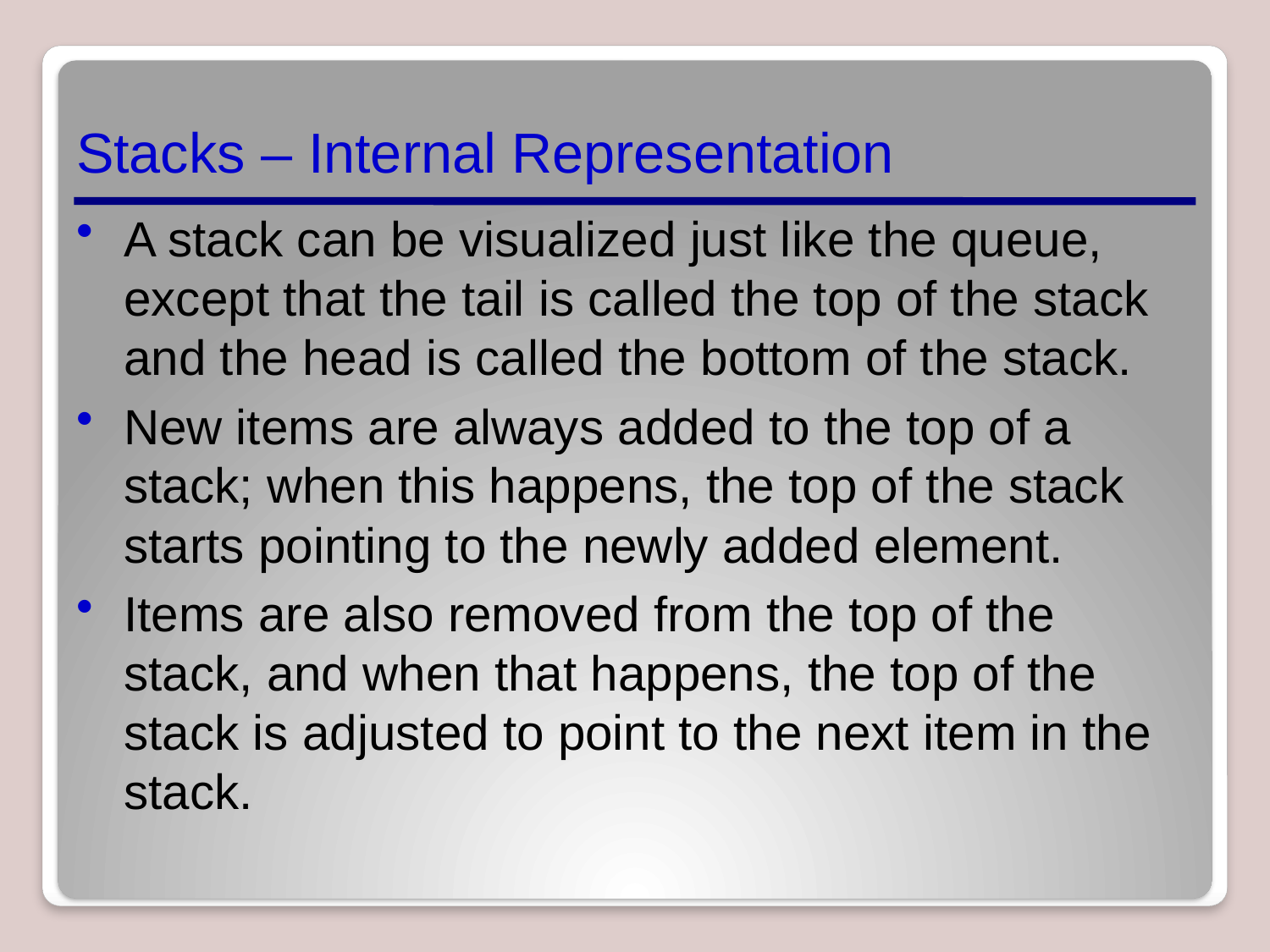

# Stacks – Internal Representation
A stack can be visualized just like the queue, except that the tail is called the top of the stack and the head is called the bottom of the stack.
New items are always added to the top of a stack; when this happens, the top of the stack starts pointing to the newly added element.
Items are also removed from the top of the stack, and when that happens, the top of the stack is adjusted to point to the next item in the stack.